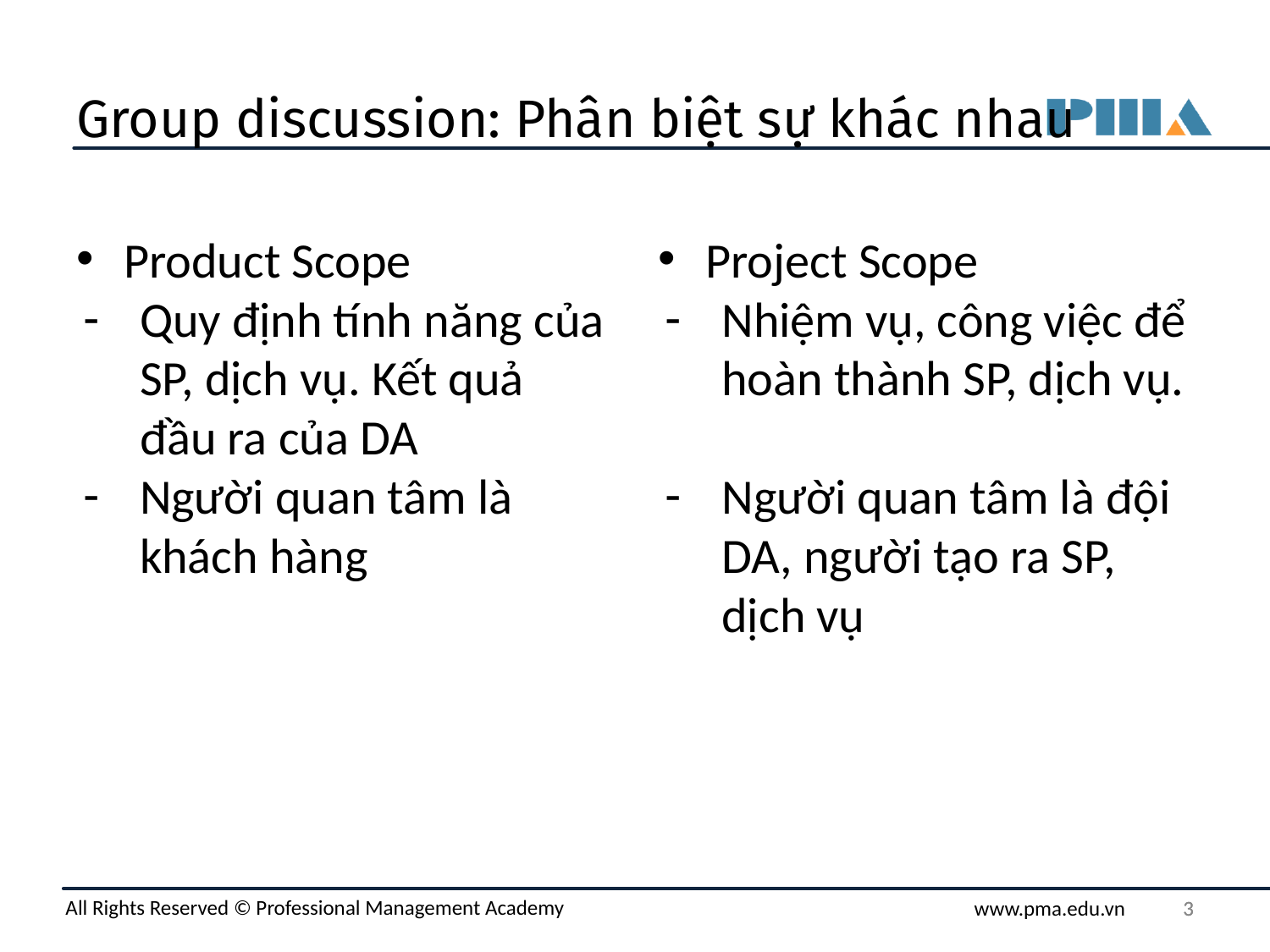

# Group discussion: Phân biệt sự khác nhau
Product Scope
Quy định tính năng của SP, dịch vụ. Kết quả đầu ra của DA
Người quan tâm là khách hàng

Project Scope
Nhiệm vụ, công việc để hoàn thành SP, dịch vụ.

Người quan tâm là đội DA, người tạo ra SP, dịch vụ
3